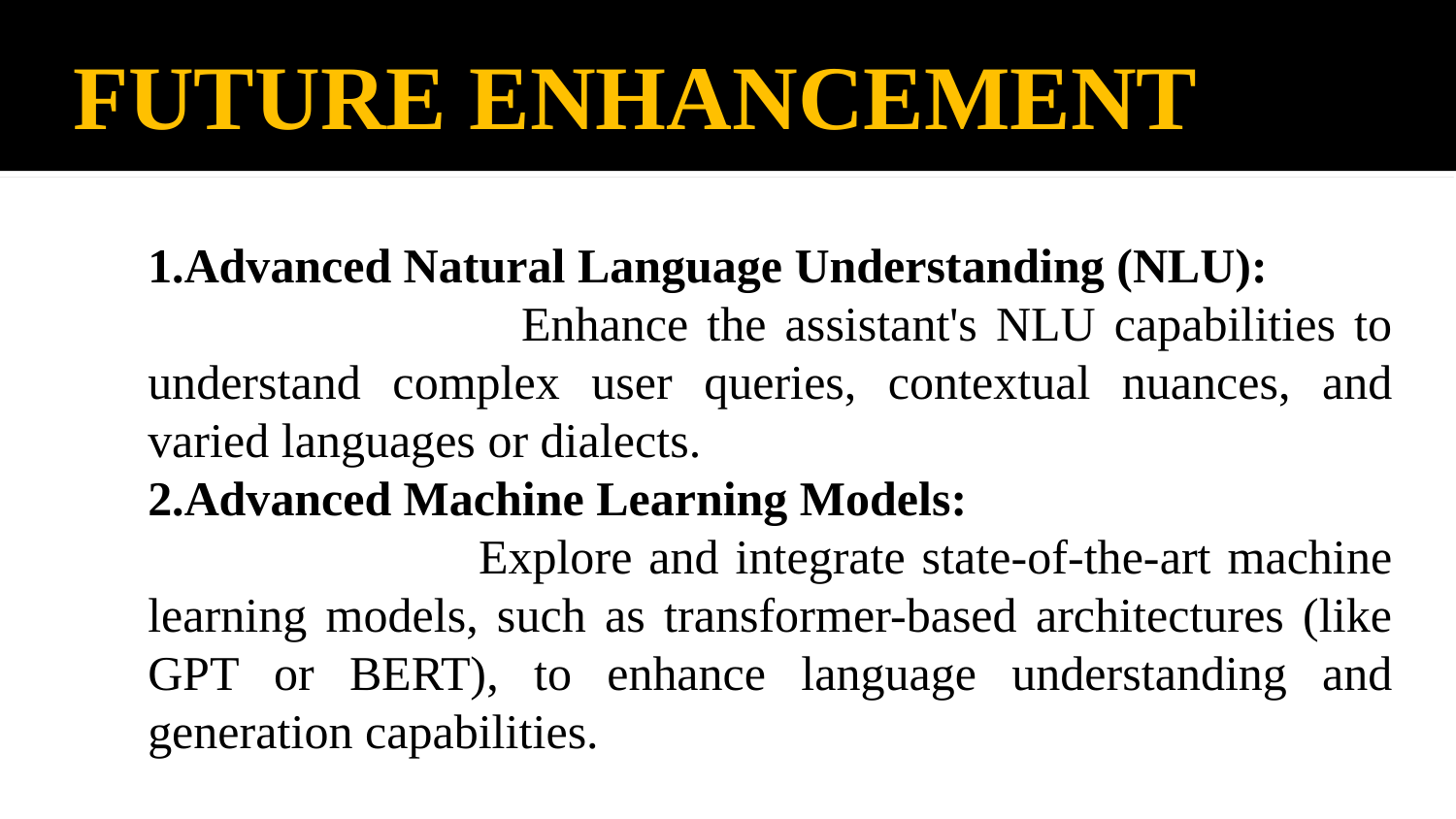

# FUTURE ENHANCEMENT
1.Advanced Natural Language Understanding (NLU):
                    Enhance the assistant's NLU capabilities to understand complex user queries, contextual nuances, and varied languages or dialects.
2.Advanced Machine Learning Models:
                    Explore and integrate state-of-the-art machine learning models, such as transformer-based architectures (like GPT or BERT), to enhance language understanding and generation capabilities.